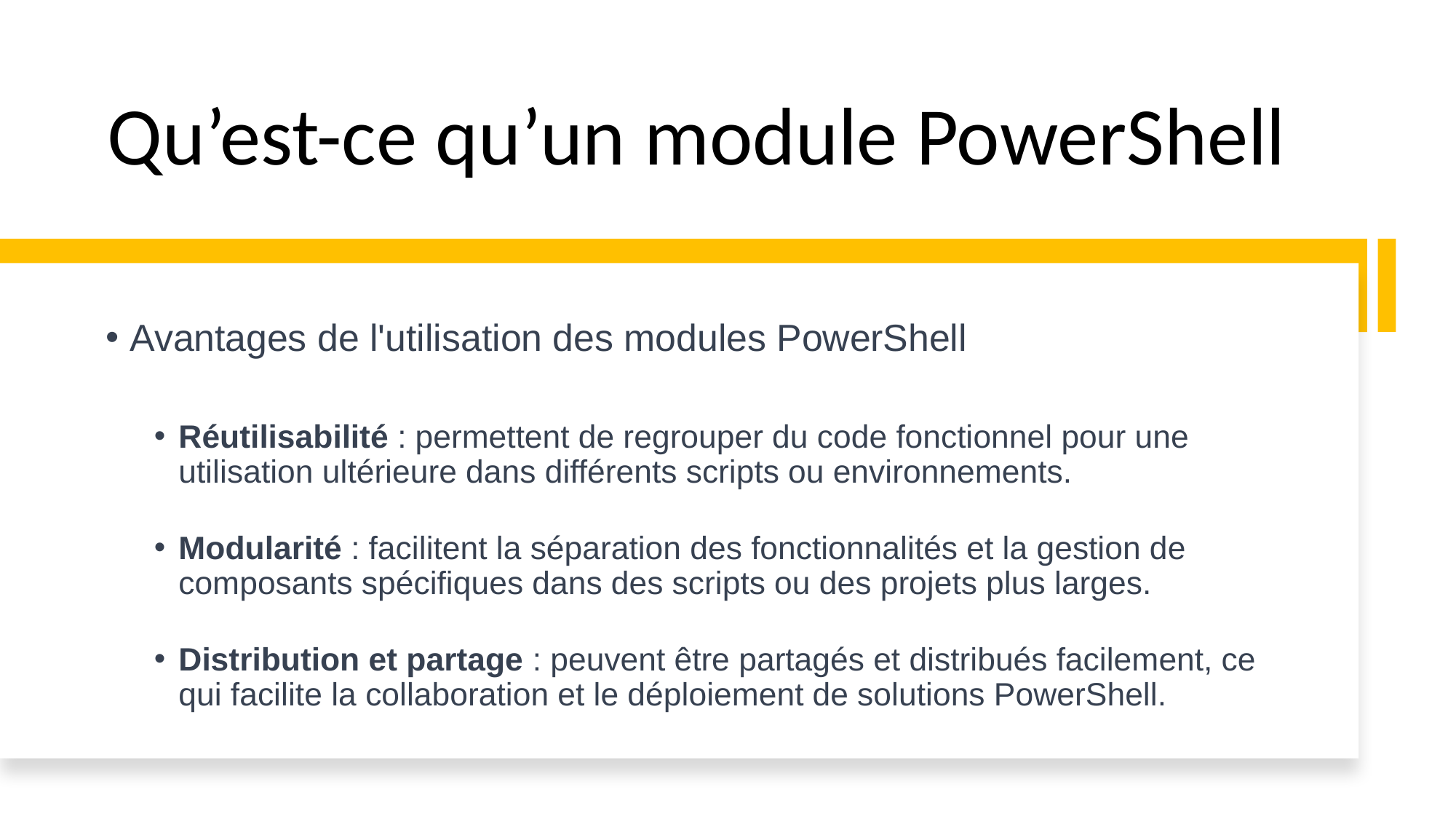

# Qu’est-ce qu’un module PowerShell

Avantages de l'utilisation des modules PowerShell

Réutilisabilité : permettent de regrouper du code fonctionnel pour une utilisation ultérieure dans différents scripts ou environnements.
Modularité : facilitent la séparation des fonctionnalités et la gestion de composants spécifiques dans des scripts ou des projets plus larges.
Distribution et partage : peuvent être partagés et distribués facilement, ce qui facilite la collaboration et le déploiement de solutions PowerShell.